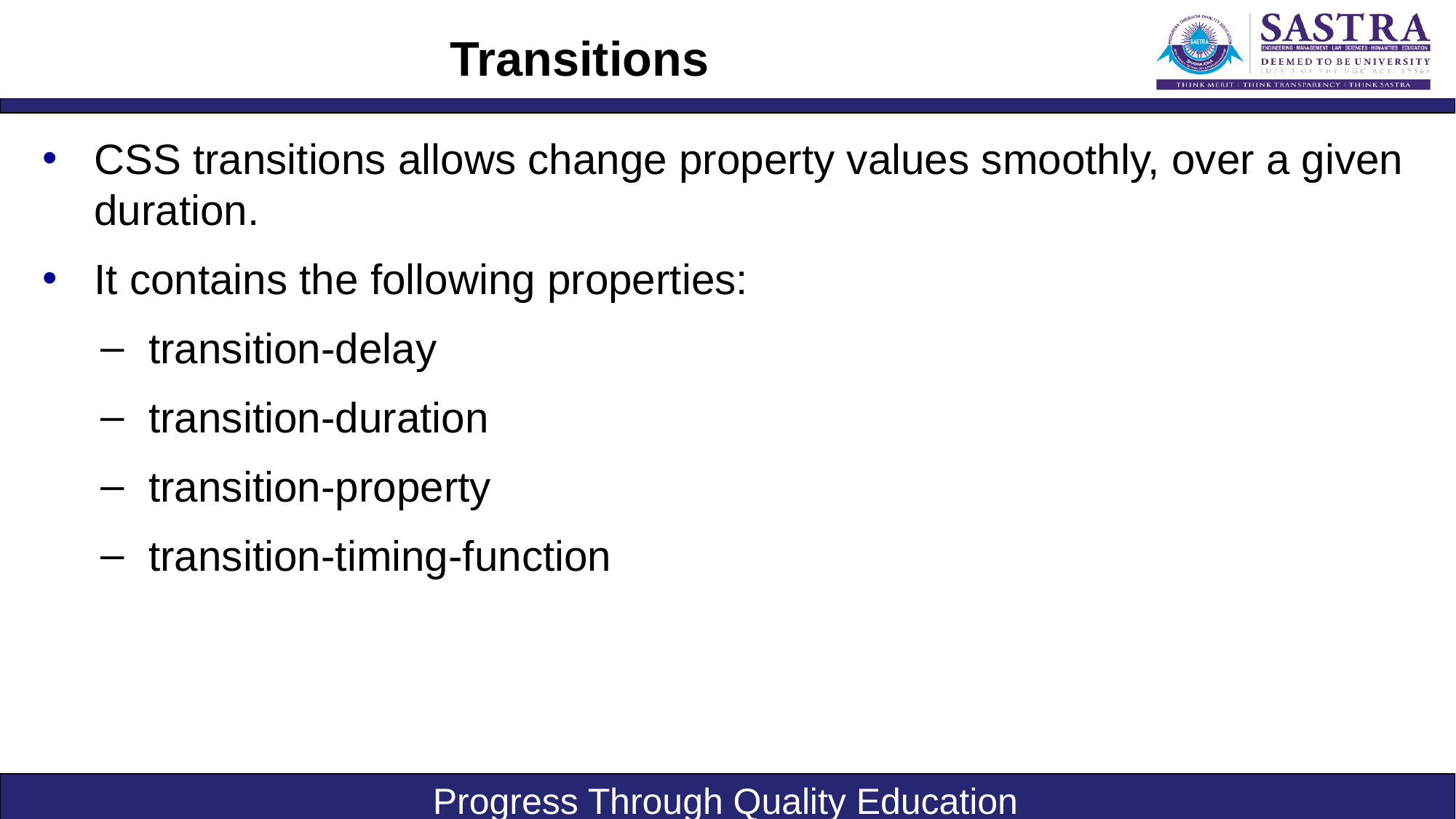

# Transitions
CSS transitions allows change property values smoothly, over a given duration.
It contains the following properties:
transition-delay
transition-duration
transition-property
transition-timing-function